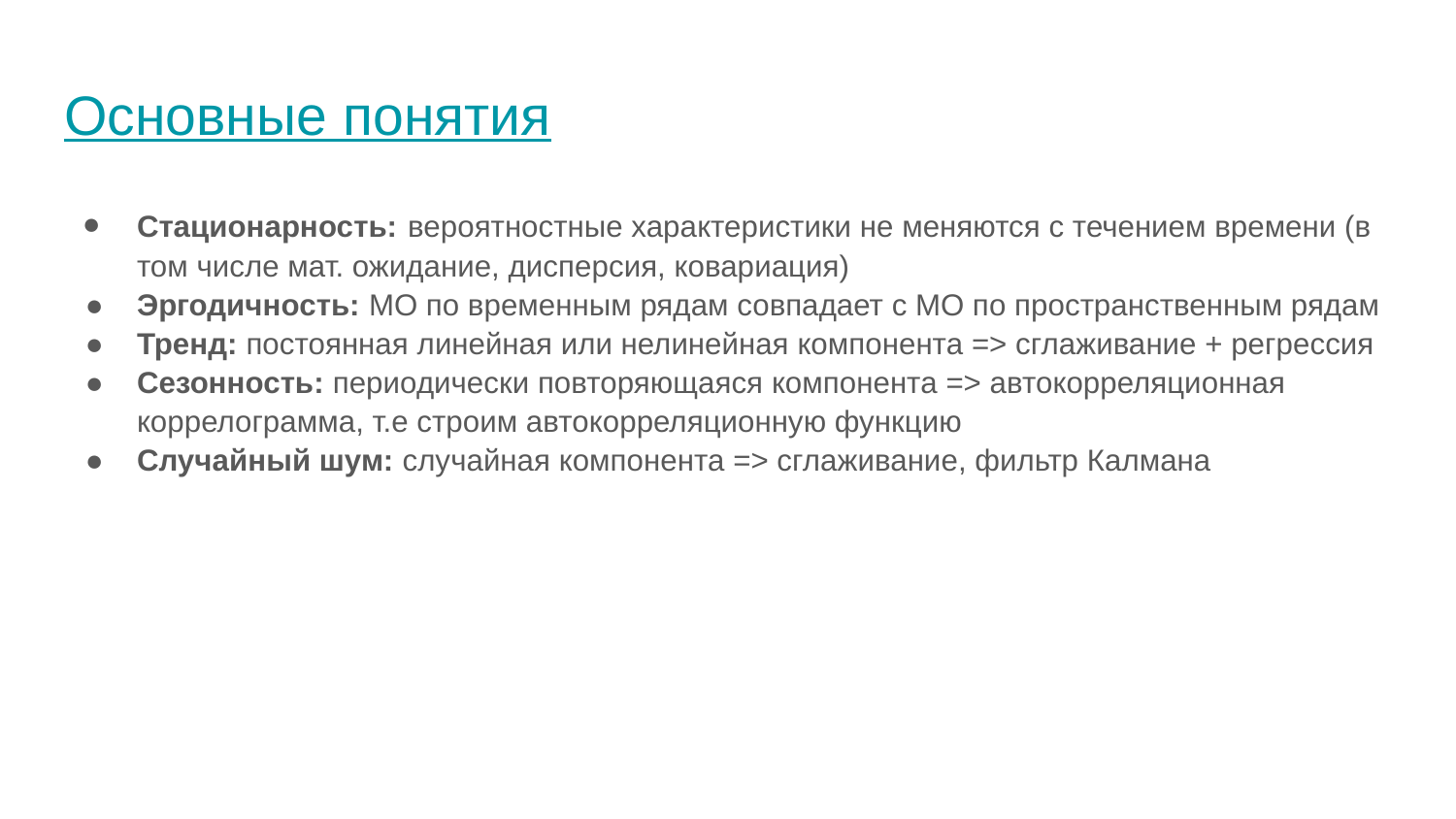

# Основные понятия
Стационарность: вероятностные характеристики не меняются с течением времени (в том числе мат. ожидание, дисперсия, ковариация)
Эргодичность: МО по временным рядам совпадает с МО по пространственным рядам
Тренд: постоянная линейная или нелинейная компонента => сглаживание + регрессия
Сезонность: периодически повторяющаяся компонента => автокорреляционная коррелограмма, т.е строим автокорреляционную функцию
Случайный шум: случайная компонента => сглаживание, фильтр Калмана